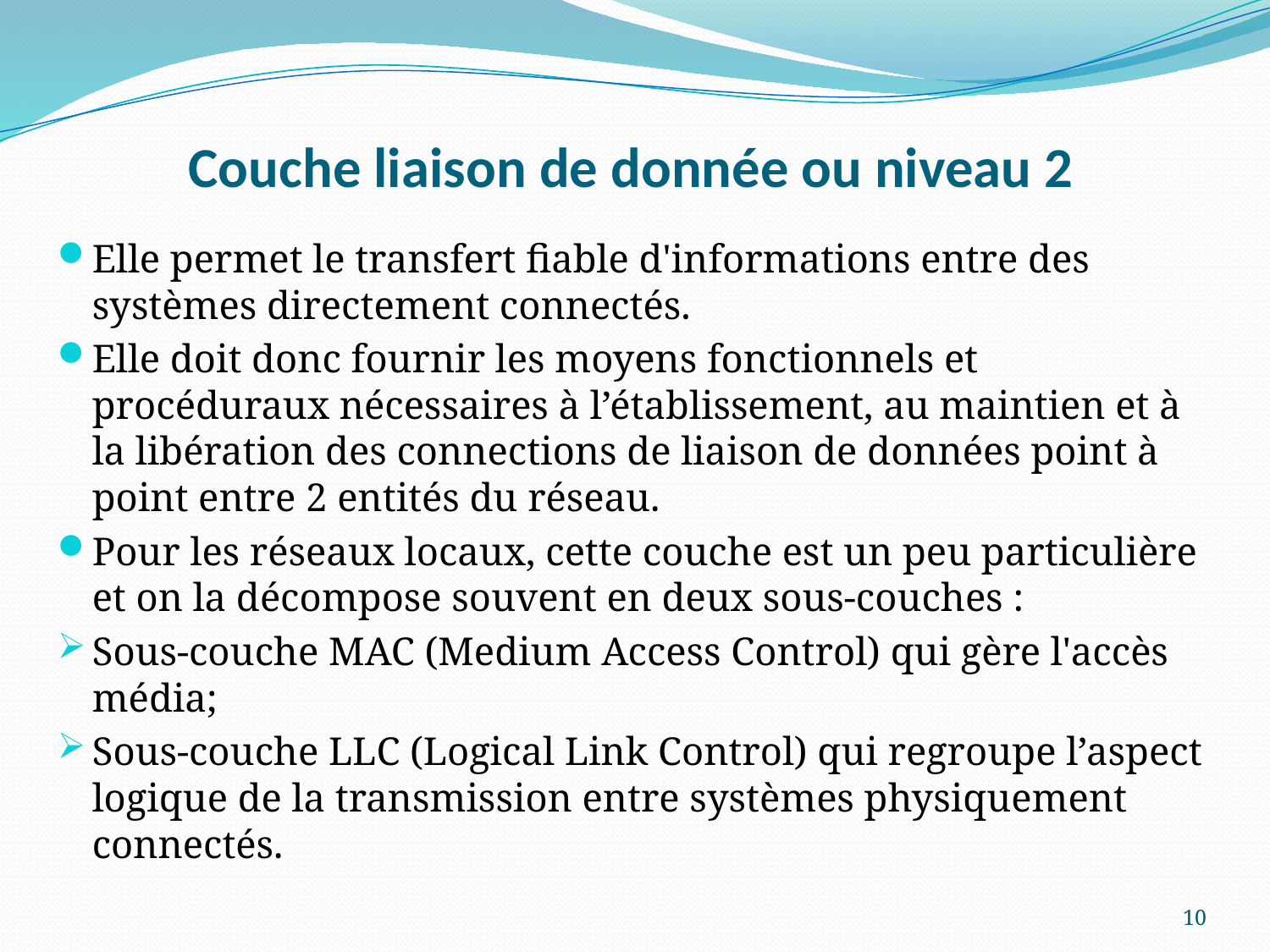

# Couche liaison de donnée ou niveau 2
Elle permet le transfert fiable d'informations entre des systèmes directement connectés.
Elle doit donc fournir les moyens fonctionnels et procéduraux nécessaires à l’établissement, au maintien et à la libération des connections de liaison de données point à point entre 2 entités du réseau.
Pour les réseaux locaux, cette couche est un peu particulière et on la décompose souvent en deux sous-couches :
Sous-couche MAC (Medium Access Control) qui gère l'accès média;
Sous-couche LLC (Logical Link Control) qui regroupe l’aspect logique de la transmission entre systèmes physiquement connectés.

10